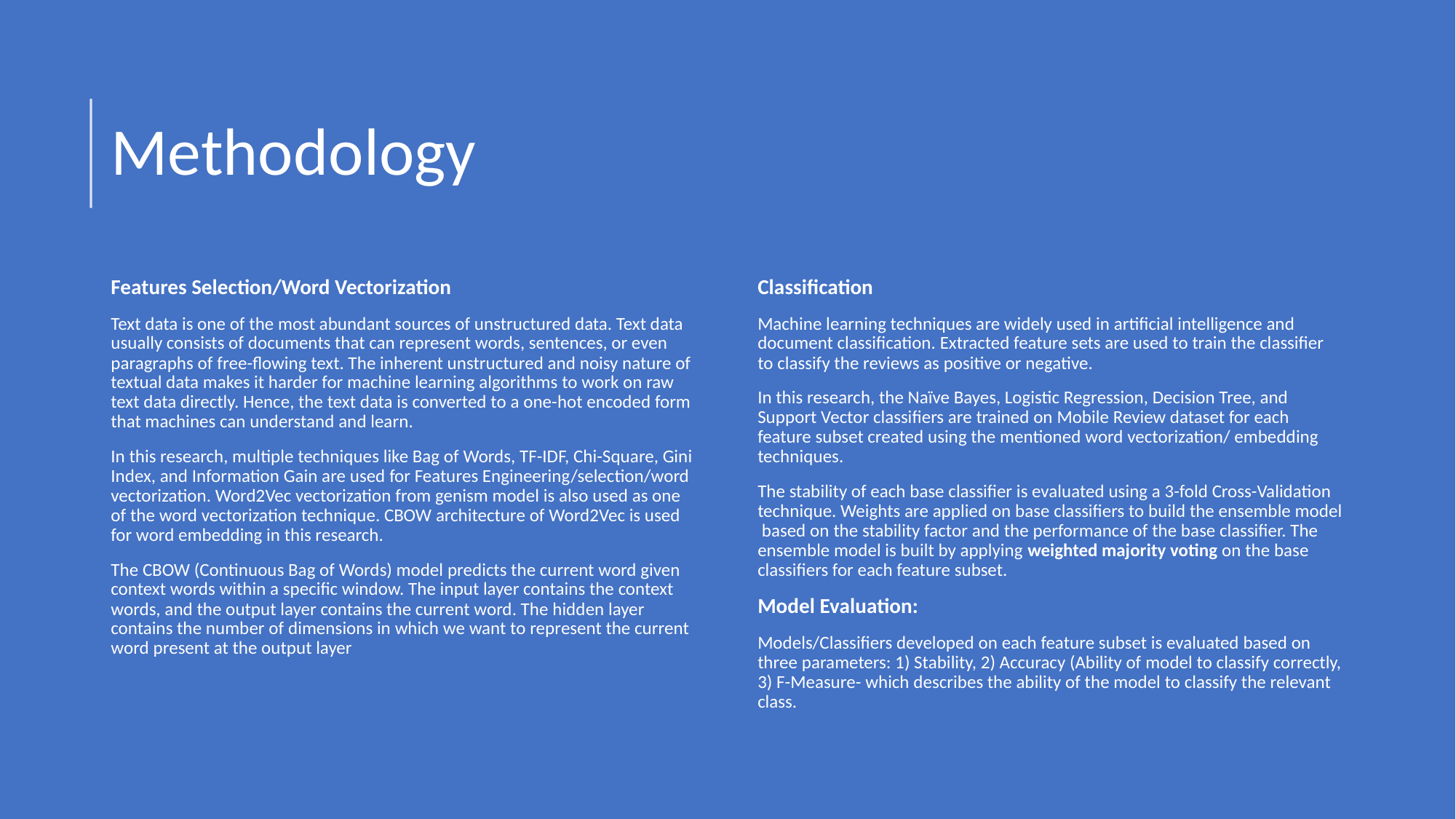

# Methodology
Features Selection/Word Vectorization
Text data is one of the most abundant sources of unstructured data. Text data usually consists of documents that can represent words, sentences, or even paragraphs of free-flowing text. The inherent unstructured and noisy nature of textual data makes it harder for machine learning algorithms to work on raw text data directly. Hence, the text data is converted to a one-hot encoded form that machines can understand and learn.
In this research, multiple techniques like Bag of Words, TF-IDF, Chi-Square, Gini Index, and Information Gain are used for Features Engineering/selection/word vectorization. Word2Vec vectorization from genism model is also used as one of the word vectorization technique. CBOW architecture of Word2Vec is used for word embedding in this research.
The CBOW (Continuous Bag of Words) model predicts the current word given context words within a specific window. The input layer contains the context words, and the output layer contains the current word. The hidden layer contains the number of dimensions in which we want to represent the current word present at the output layer

Classification
Machine learning techniques are widely used in artificial intelligence and document classification. Extracted feature sets are used to train the classifier to classify the reviews as positive or negative.
In this research, the Naïve Bayes, Logistic Regression, Decision Tree, and Support Vector classifiers are trained on Mobile Review dataset for each feature subset created using the mentioned word vectorization/ embedding techniques.
The stability of each base classifier is evaluated using a 3-fold Cross-Validation technique. Weights are applied on base classifiers to build the ensemble model  based on the stability factor and the performance of the base classifier. The ensemble model is built by applying weighted majority voting on the base classifiers for each feature subset.
Model Evaluation:
Models/Classifiers developed on each feature subset is evaluated based on three parameters: 1) Stability, 2) Accuracy (Ability of model to classify correctly, 3) F-Measure- which describes the ability of the model to classify the relevant class.